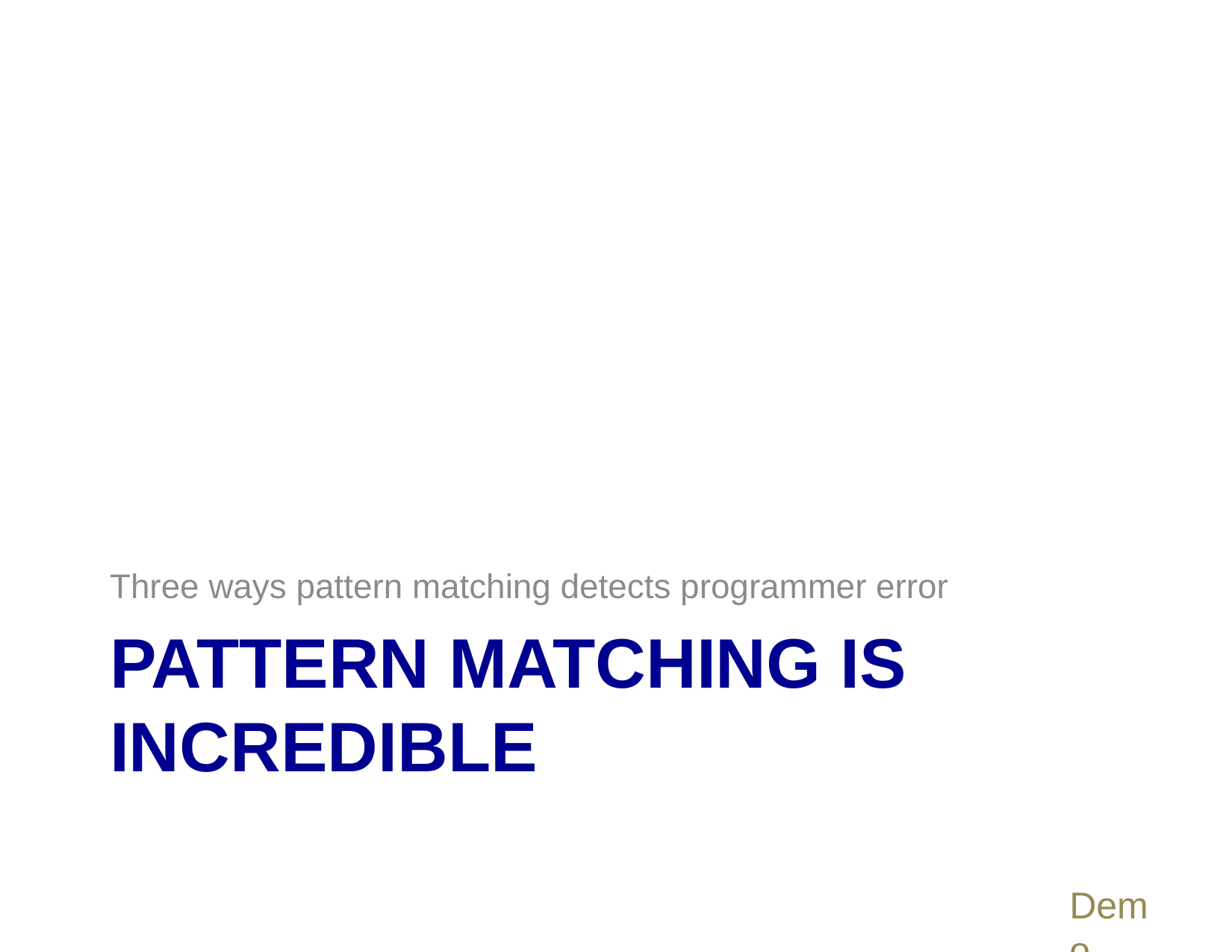

Three ways pattern matching detects programmer error
# Pattern Matching is INCREDIBLE
Demo